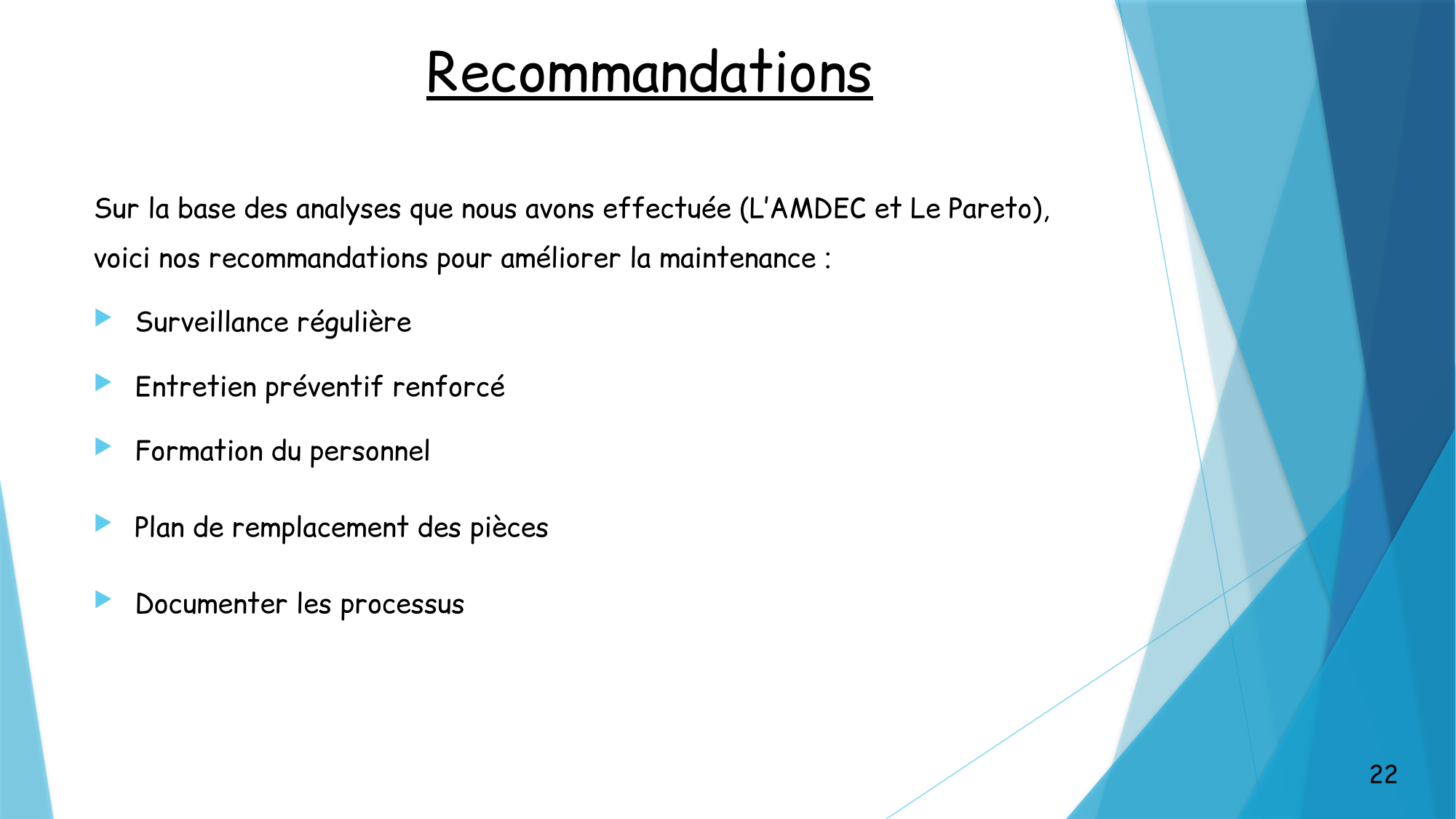

# Recommandations
Sur la base des analyses que nous avons effectuée (L’AMDEC et Le Pareto), voici nos recommandations pour améliorer la maintenance :
Surveillance régulière
Entretien préventif renforcé
Formation du personnel
Plan de remplacement des pièces
Documenter les processus
22